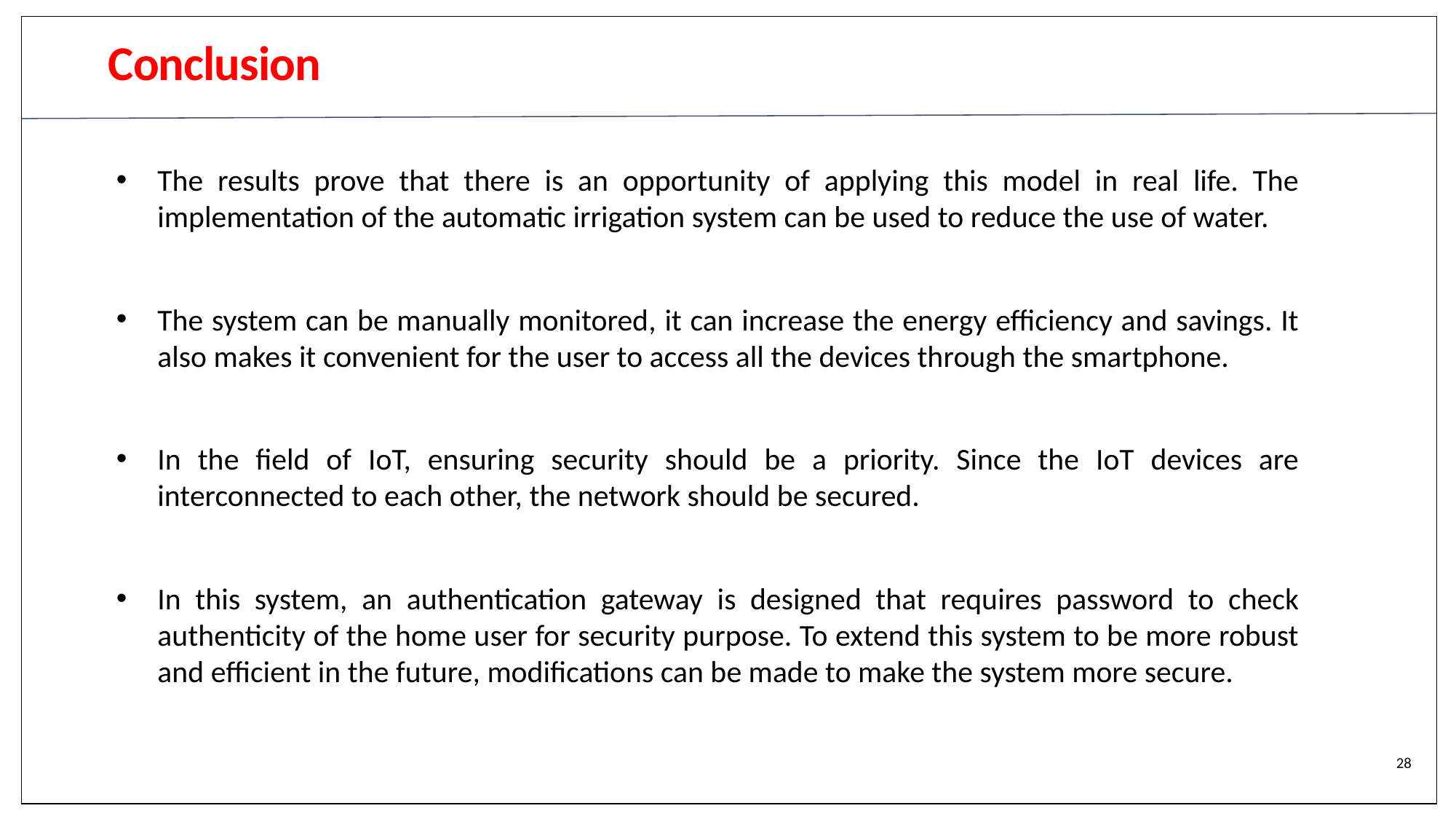

# Conclusion
The results prove that there is an opportunity of applying this model in real life. The implementation of the automatic irrigation system can be used to reduce the use of water.

The system can be manually monitored, it can increase the energy efficiency and savings. It also makes it convenient for the user to access all the devices through the smartphone.

In the field of IoT, ensuring security should be a priority. Since the IoT devices are interconnected to each other, the network should be secured.

In this system, an authentication gateway is designed that requires password to check authenticity of the home user for security purpose. To extend this system to be more robust and efficient in the future, modifications can be made to make the system more secure.
28